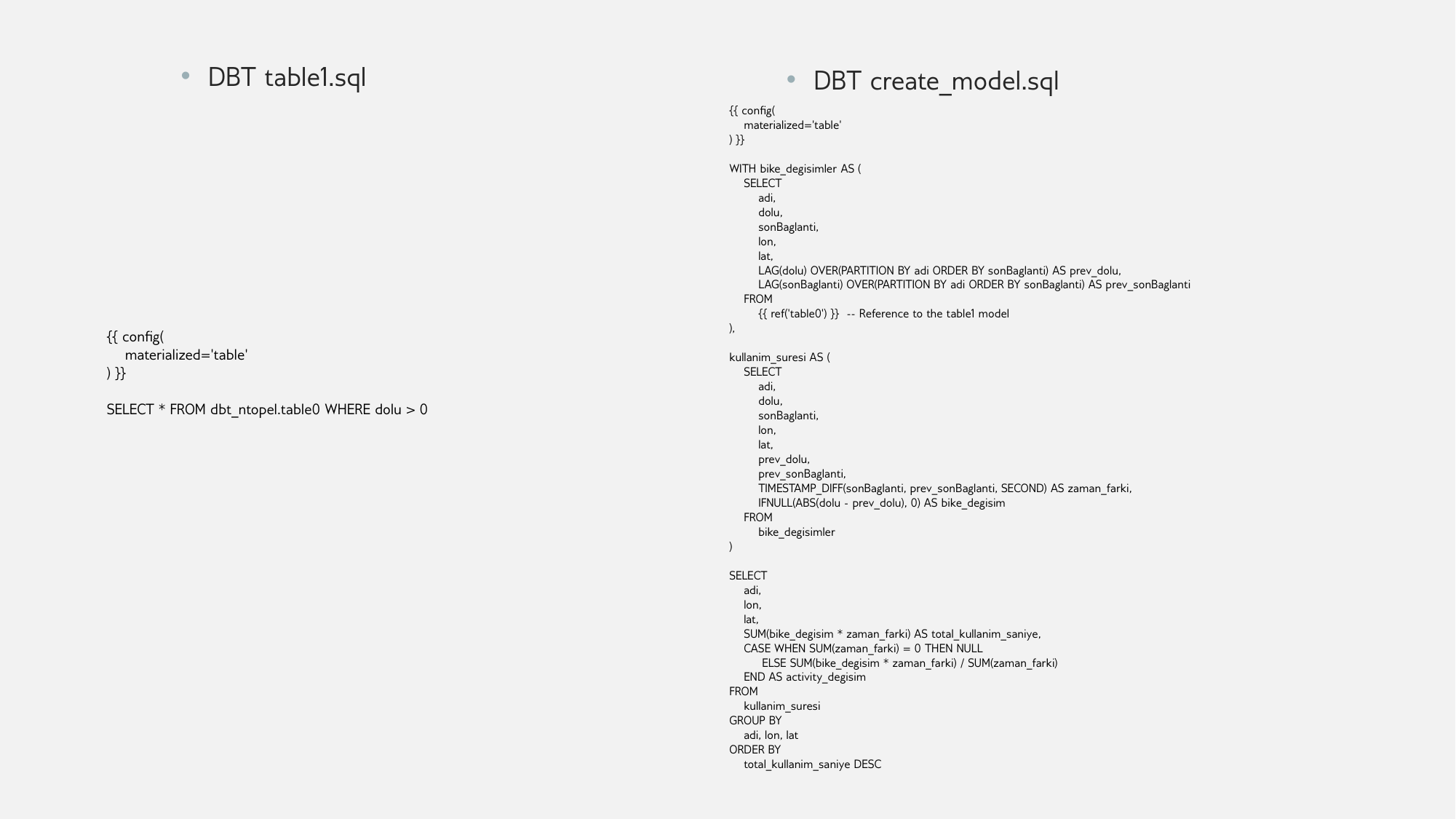

DBT table1.sql
DBT create_model.sql
{{ config(
    materialized='table'
) }}

WITH bike_degisimler AS (
    SELECT
        adi,
        dolu,
        sonBaglanti,
        lon,
        lat,
        LAG(dolu) OVER(PARTITION BY adi ORDER BY sonBaglanti) AS prev_dolu,
        LAG(sonBaglanti) OVER(PARTITION BY adi ORDER BY sonBaglanti) AS prev_sonBaglanti
    FROM
        {{ ref('table0') }}  -- Reference to the table1 model
),

kullanim_suresi AS (
    SELECT
        adi,
        dolu,
        sonBaglanti,
        lon,
        lat,
        prev_dolu,
        prev_sonBaglanti,
        TIMESTAMP_DIFF(sonBaglanti, prev_sonBaglanti, SECOND) AS zaman_farki,
        IFNULL(ABS(dolu - prev_dolu), 0) AS bike_degisim
    FROM
        bike_degisimler
)

SELECT
    adi,
    lon,
    lat,
    SUM(bike_degisim * zaman_farki) AS total_kullanim_saniye,
    CASE WHEN SUM(zaman_farki) = 0 THEN NULL
         ELSE SUM(bike_degisim * zaman_farki) / SUM(zaman_farki)
    END AS activity_degisim
FROM
    kullanim_suresi
GROUP BY
    adi, lon, lat
ORDER BY
    total_kullanim_saniye DESC
{{ config(
    materialized='table'
) }}

SELECT * FROM dbt_ntopel.table0 WHERE dolu > 0